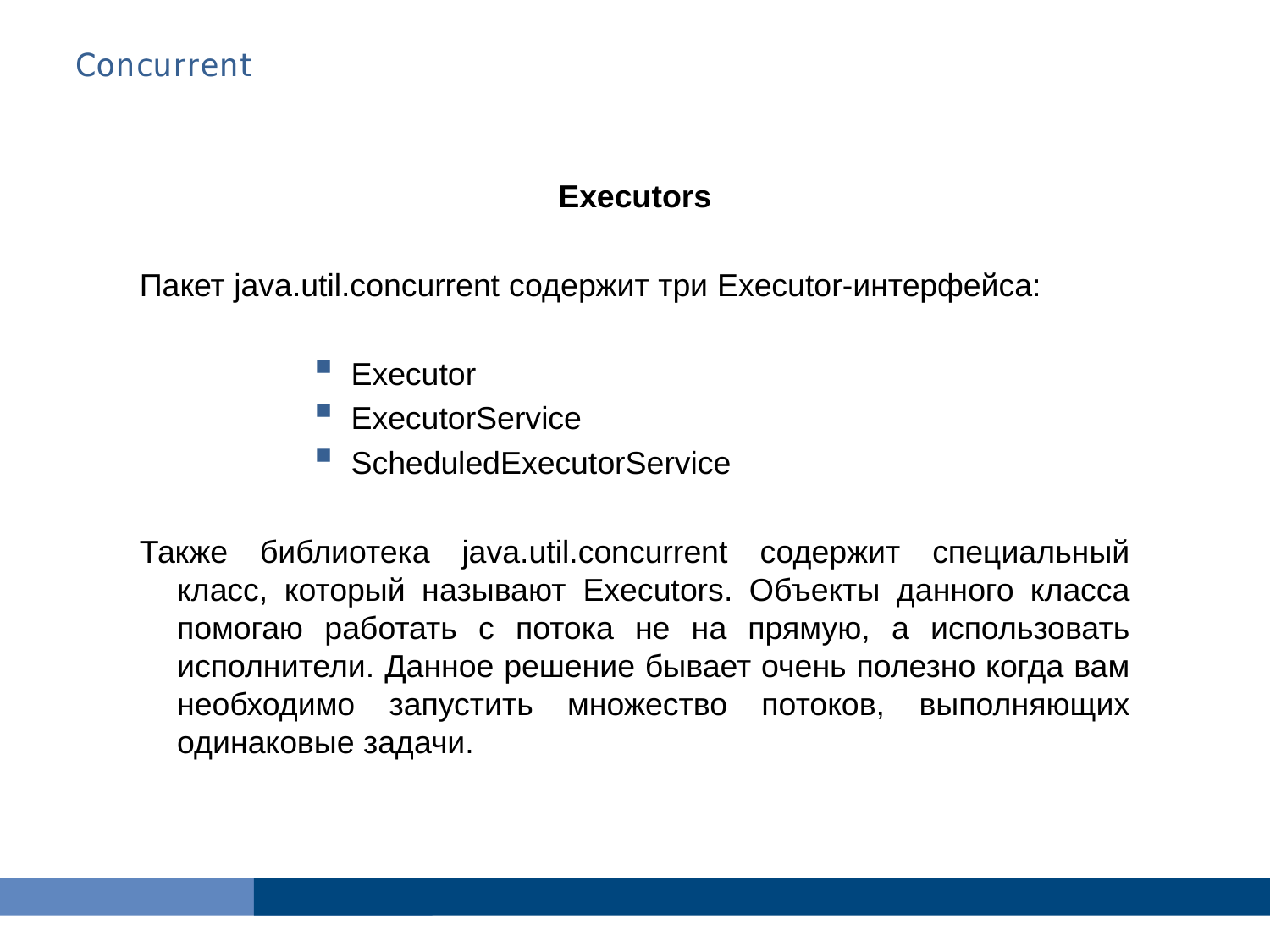

Сoncurrent
Executors

Пакет java.util.concurrent содержит три Executor-интерфейса:

Executor
ExecutorService
ScheduledExecutorService

Также библиотека java.util.concurrent содержит специальный класс, который называют Executors. Объекты данного класса помогаю работать с потока не на прямую, а использовать исполнители. Данное решение бывает очень полезно когда вам необходимо запустить множество потоков, выполняющих одинаковые задачи.